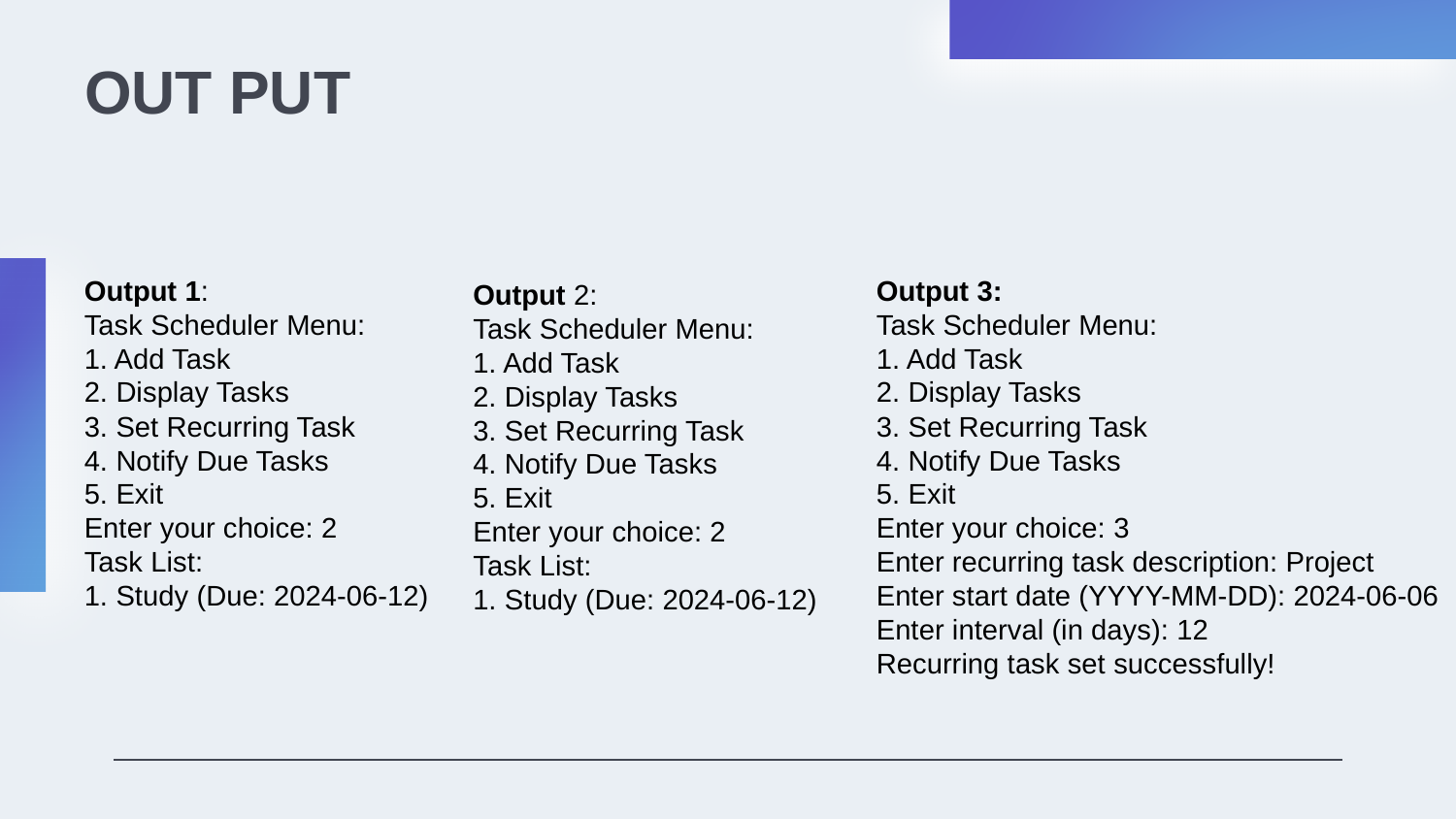

# OUT PUT

Output 1:
Task Scheduler Menu:
1. Add Task
2. Display Tasks
3. Set Recurring Task
4. Notify Due Tasks
5. Exit
Enter your choice: 2
Task List:
1. Study (Due: 2024-06-12)
Output 3:
Task Scheduler Menu:
1. Add Task
2. Display Tasks
3. Set Recurring Task
4. Notify Due Tasks
5. Exit
Enter your choice: 3
Enter recurring task description: Project
Enter start date (YYYY-MM-DD): 2024-06-06
Enter interval (in days): 12
Recurring task set successfully!
Output 2:
Task Scheduler Menu:
1. Add Task
2. Display Tasks
3. Set Recurring Task
4. Notify Due Tasks
5. Exit
Enter your choice: 2
Task List:
1. Study (Due: 2024-06-12)